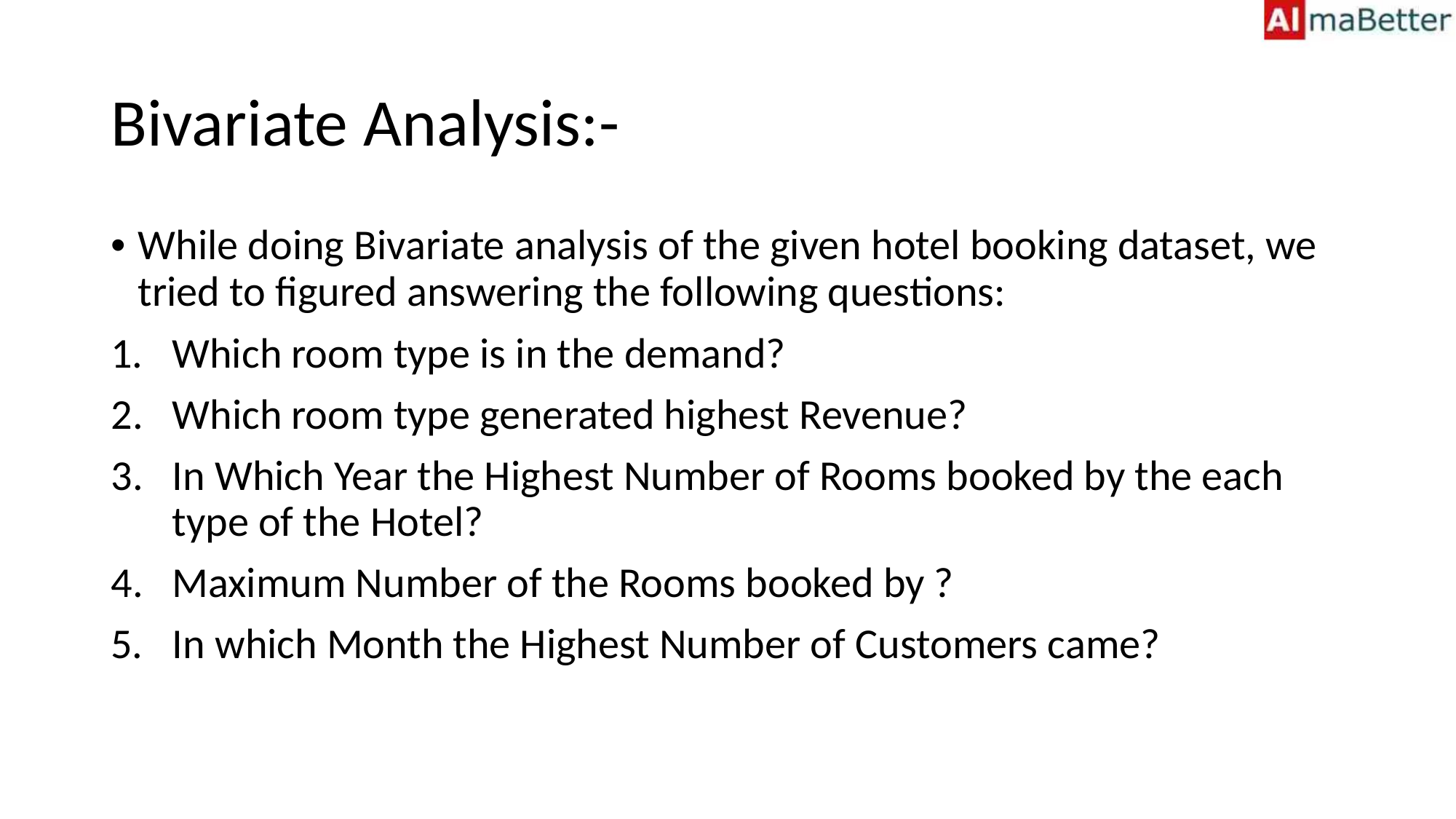

Bivariate Analysis:-
• While doing Bivariate analysis of the given hotel booking dataset, we
tried to figured answering the following questions:
1. Which room type is in the demand?
2. Which room type generated highest Revenue?
3. In Which Year the Highest Number of Rooms booked by the each
type of the Hotel?
4. Maximum Number of the Rooms booked by ?
5. In which Month the Highest Number of Customers came?